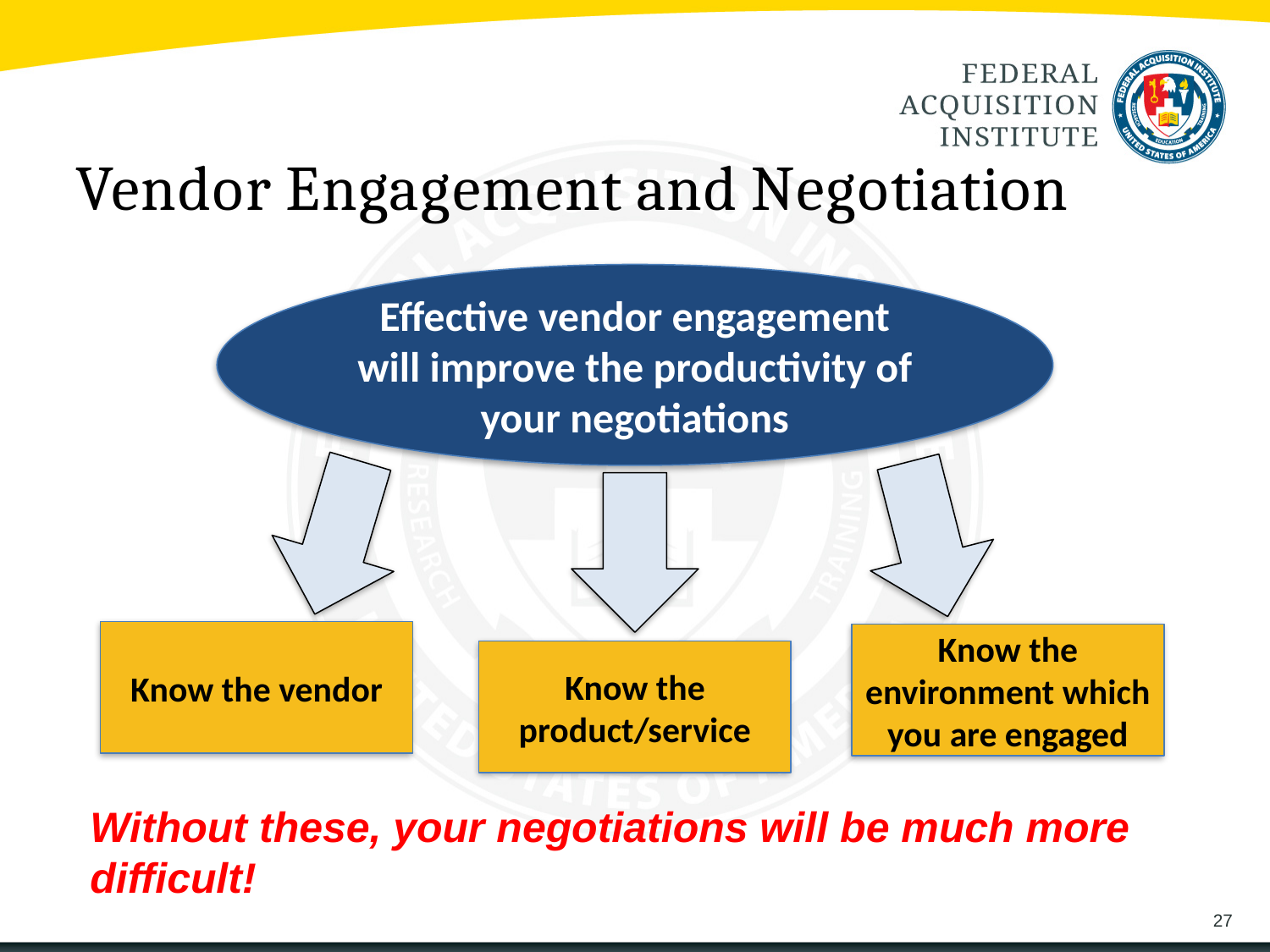

# Vendor Engagement and Negotiation
Effective vendor engagement will improve the productivity of your negotiations

Know the vendor
Know the environment which you are engaged
Know the product/service
Without these, your negotiations will be much more difficult!

27